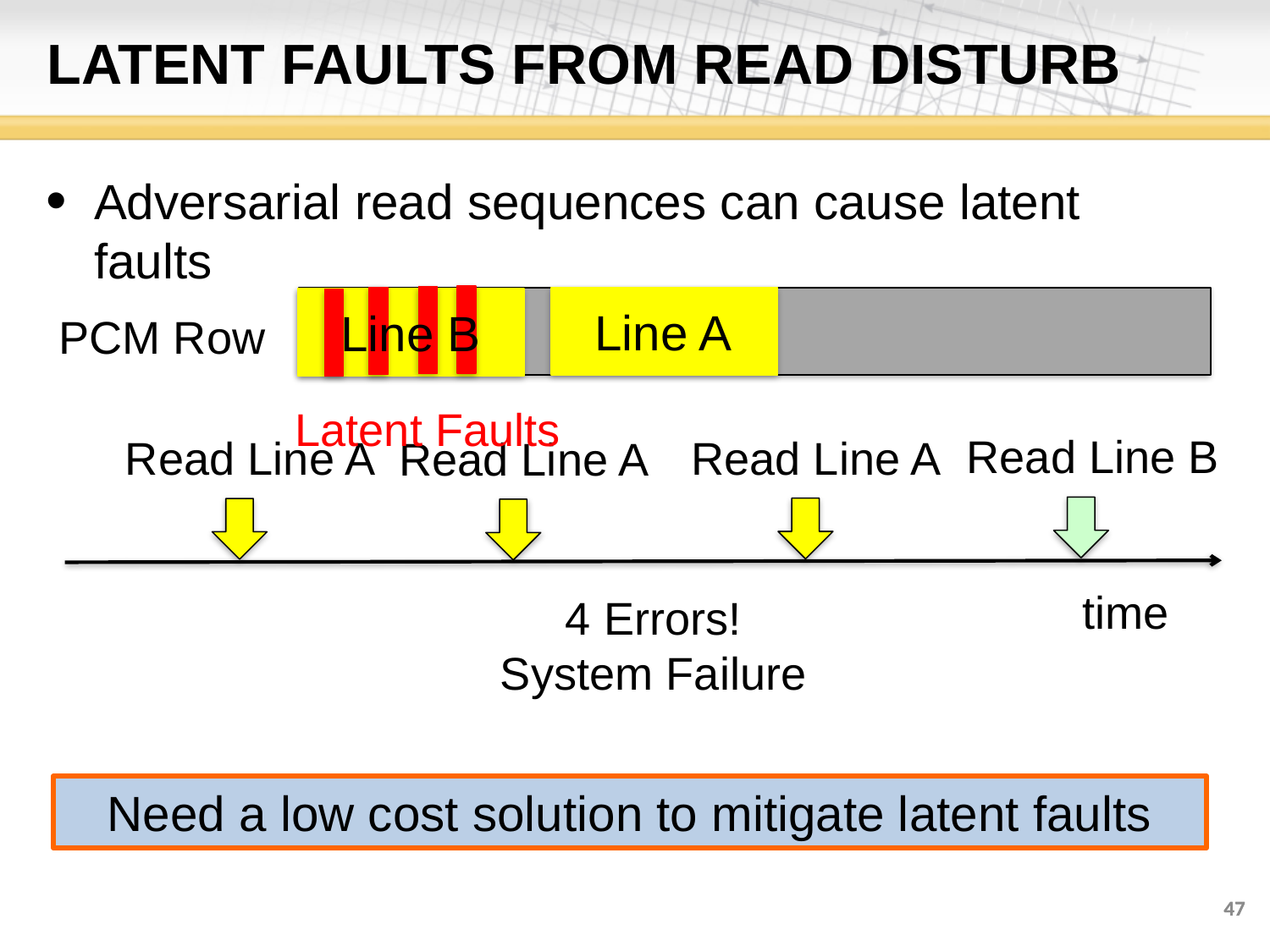

# LATENT FAULTS FROM READ DISTURB
Adversarial read sequences can cause latent faults

Line A

Line B
PCM Row
Latent Faults
Read Line B

Read Line A

Read Line A

Read Line A

time
4 Errors!
System Failure
Need a low cost solution to mitigate latent faults
47
47